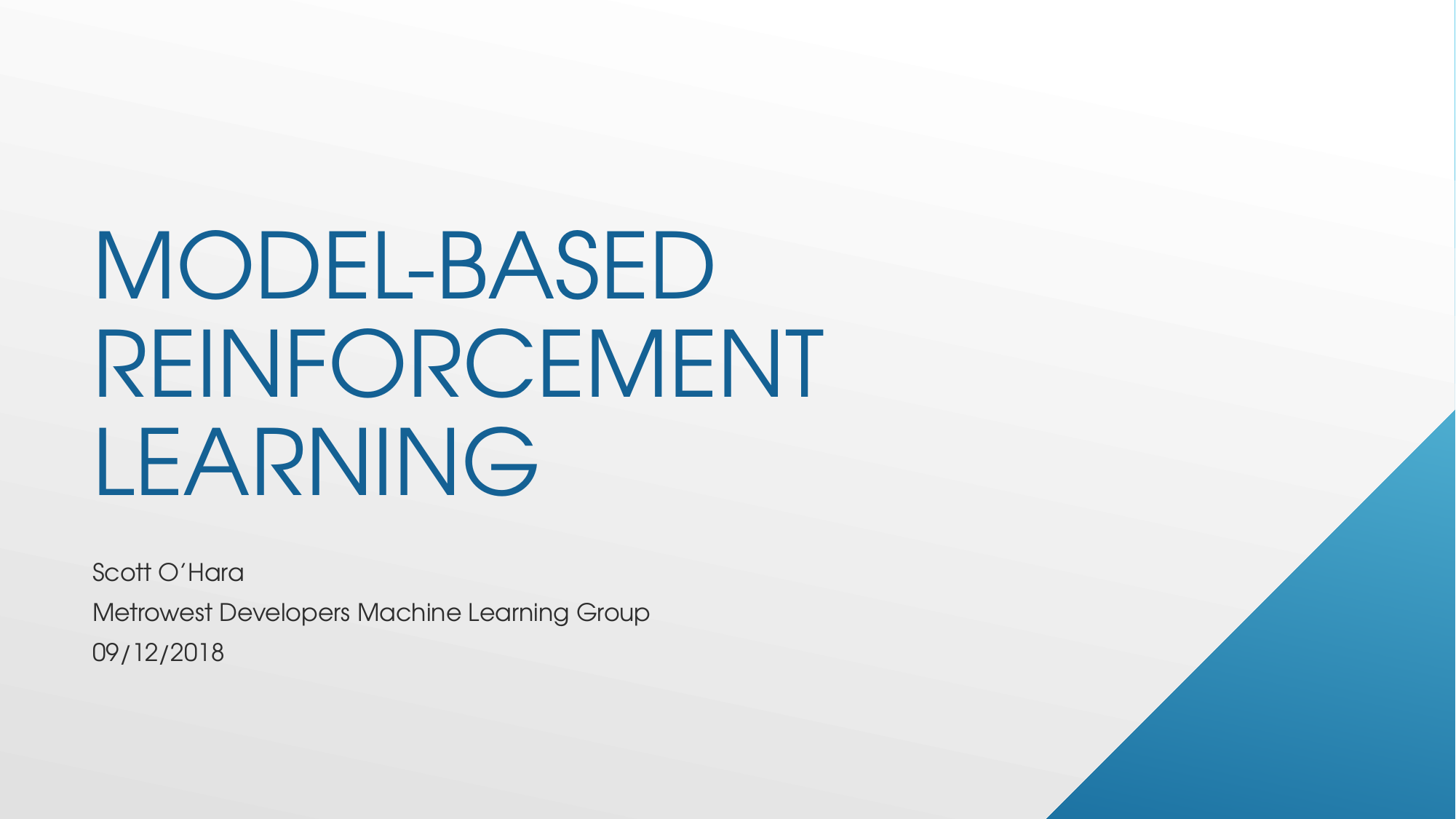

# Model-based Reinforcement learning
Scott O’Hara
Metrowest Developers Machine Learning Group
09/12/2018